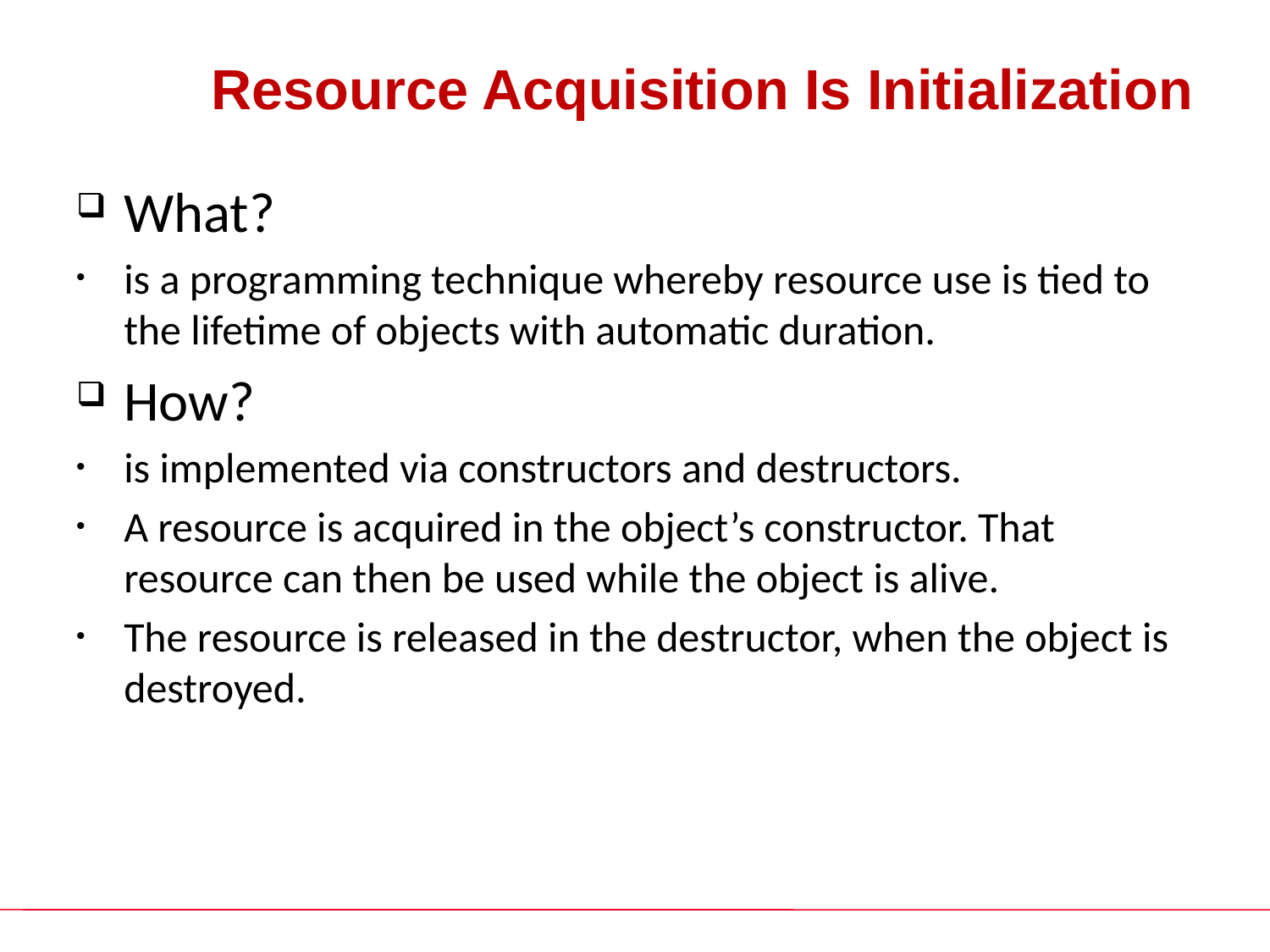

# Resource Acquisition Is Initialization
What?
is a programming technique whereby resource use is tied to the lifetime of objects with automatic duration.
How?
is implemented via constructors and destructors.
A resource is acquired in the object’s constructor. That resource can then be used while the object is alive.
The resource is released in the destructor, when the object is destroyed.